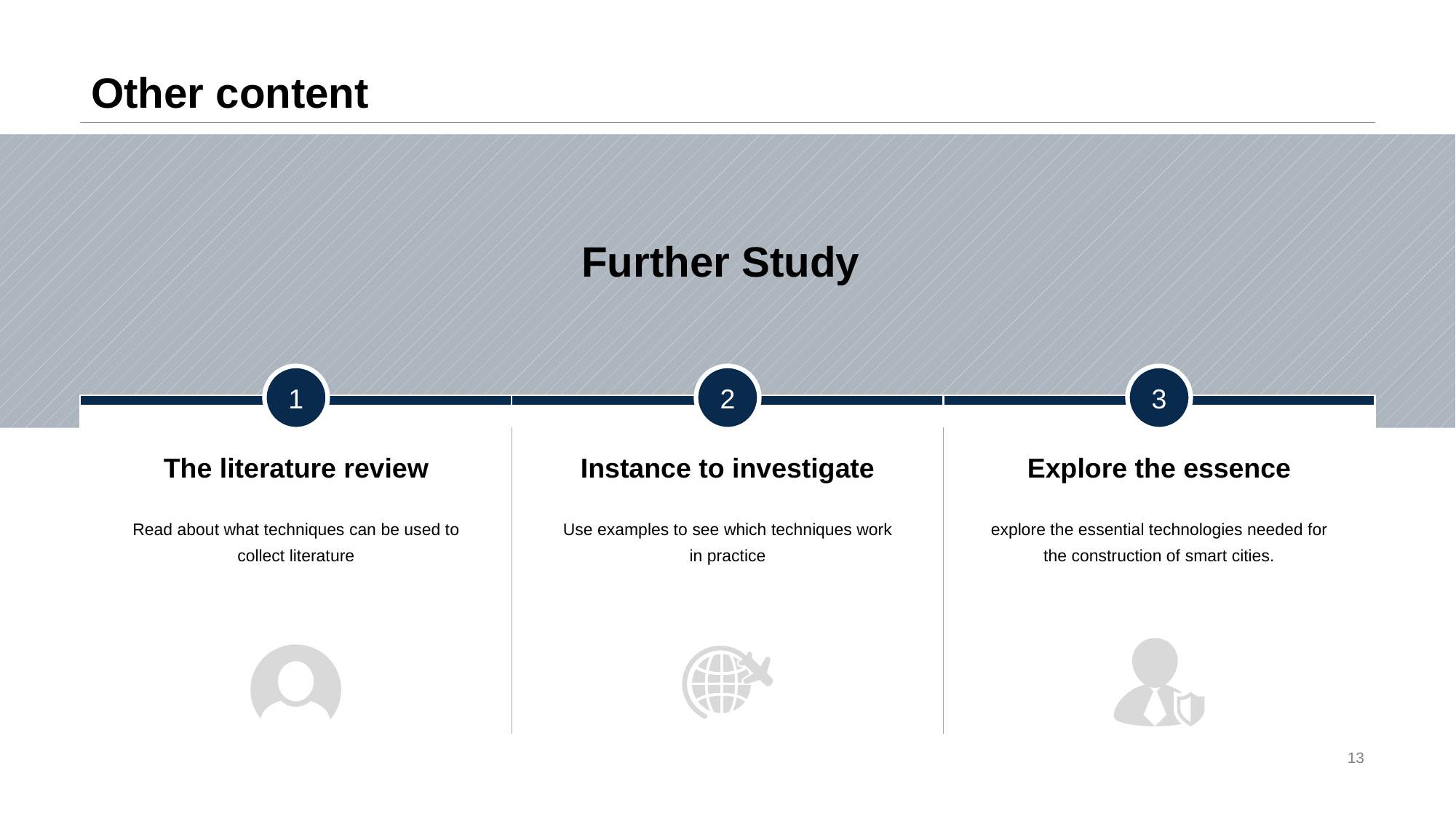

# Other content

1
2
3

The literature review
Instance to investigate
Explore the essence
Read about what techniques can be used to collect literature
Use examples to see which techniques work in practice
explore the essential technologies needed for the construction of smart cities.

Further Study
13